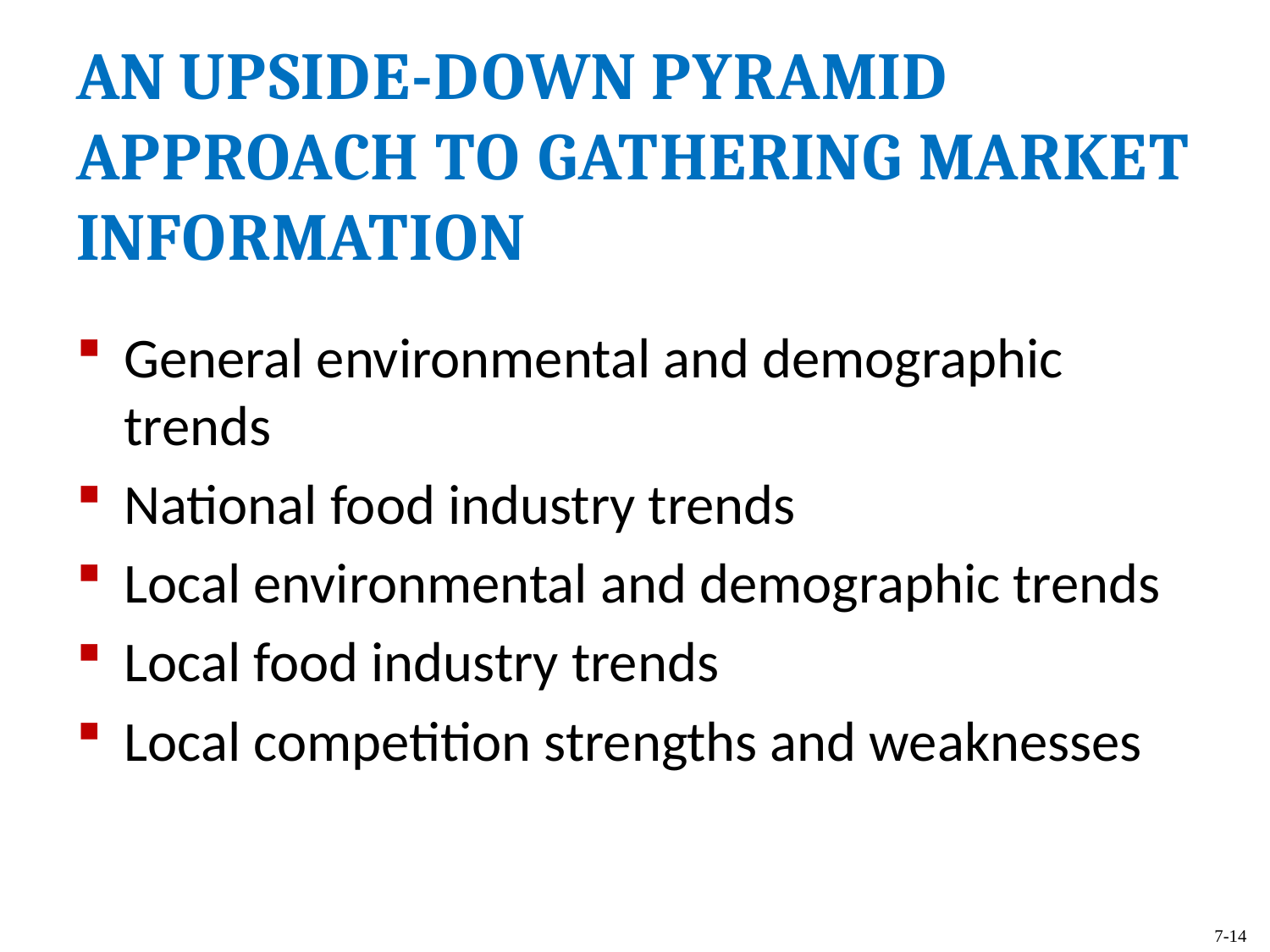

AN UPSIDE-DOWN PYRAMID APPROACH TO GATHERING MARKET INFORMATION
General environmental and demographic trends
National food industry trends
Local environmental and demographic trends
Local food industry trends
Local competition strengths and weaknesses